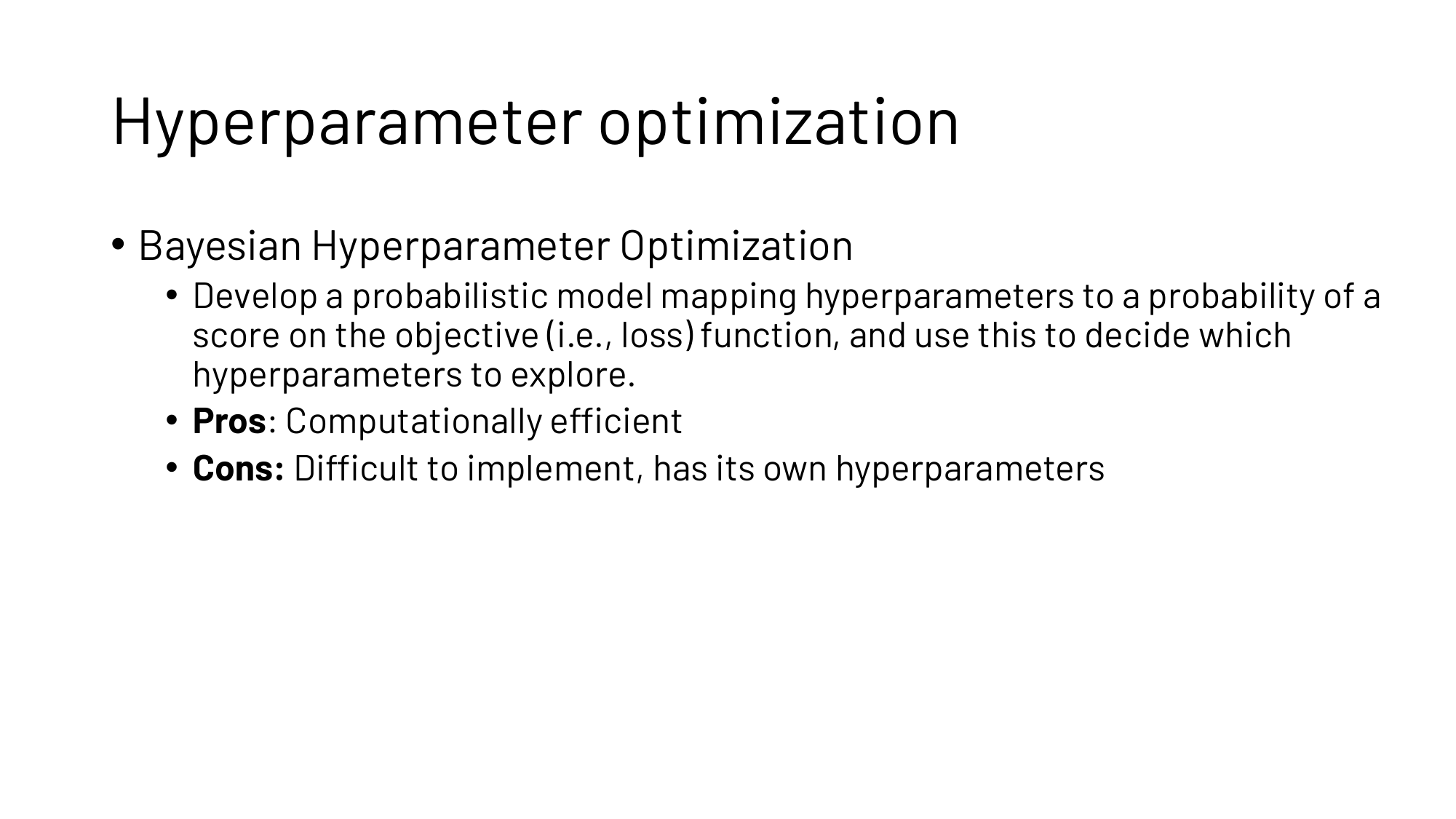

# Hyperparameter optimization
Bayesian Hyperparameter Optimization
Develop a probabilistic model mapping hyperparameters to a probability of a score on the objective (i.e., loss) function, and use this to decide which hyperparameters to explore.
Pros: Computationally efficient
Cons: Difficult to implement, has its own hyperparameters